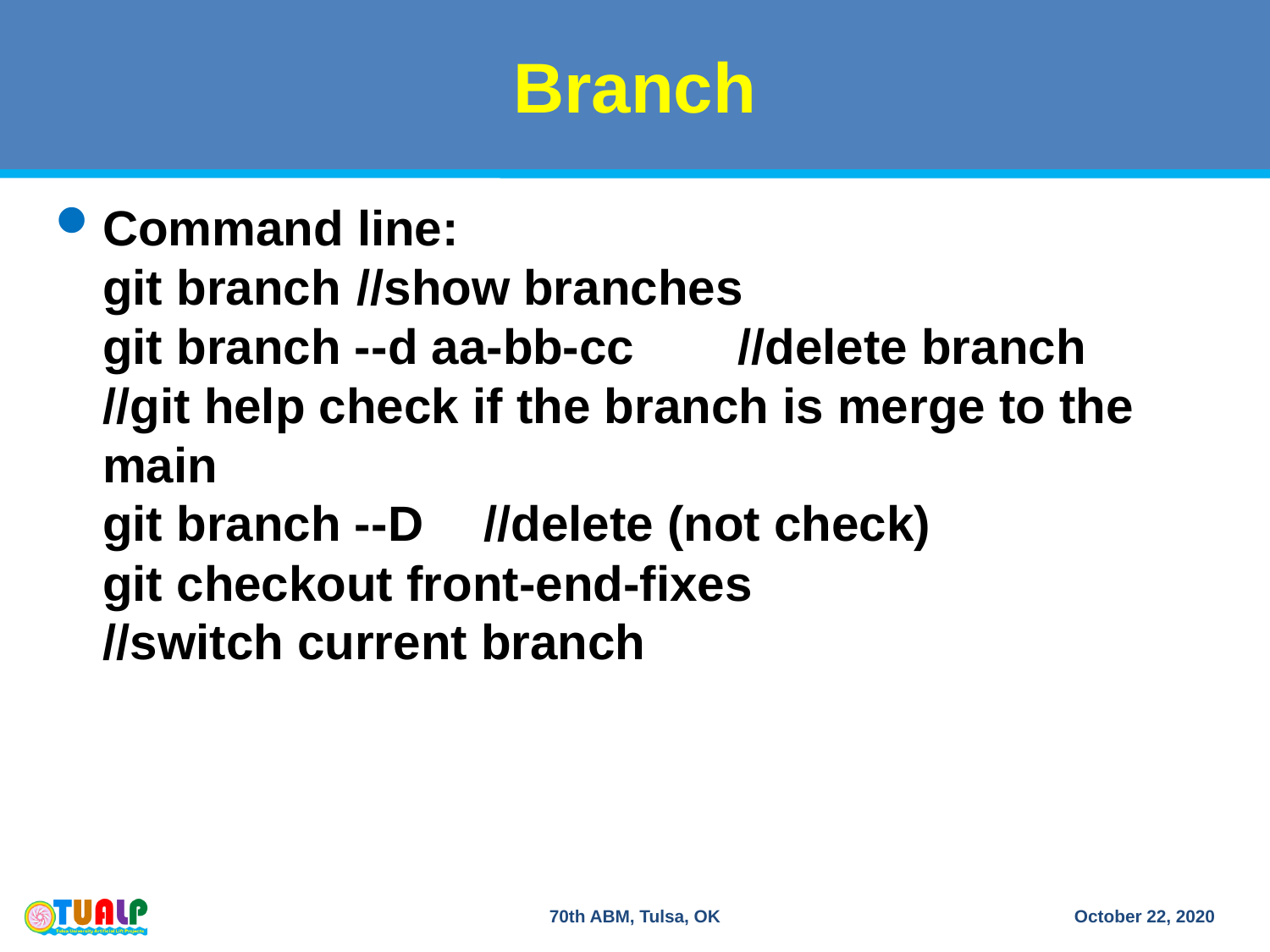

# Branch
Command line:
git branch	//show branches
git branch --d aa-bb-cc	//delete branch
//git help check if the branch is merge to the main
git branch --D 	//delete (not check)
git checkout front-end-fixes
//switch current branch
70th ABM, Tulsa, OK
October 22, 2020